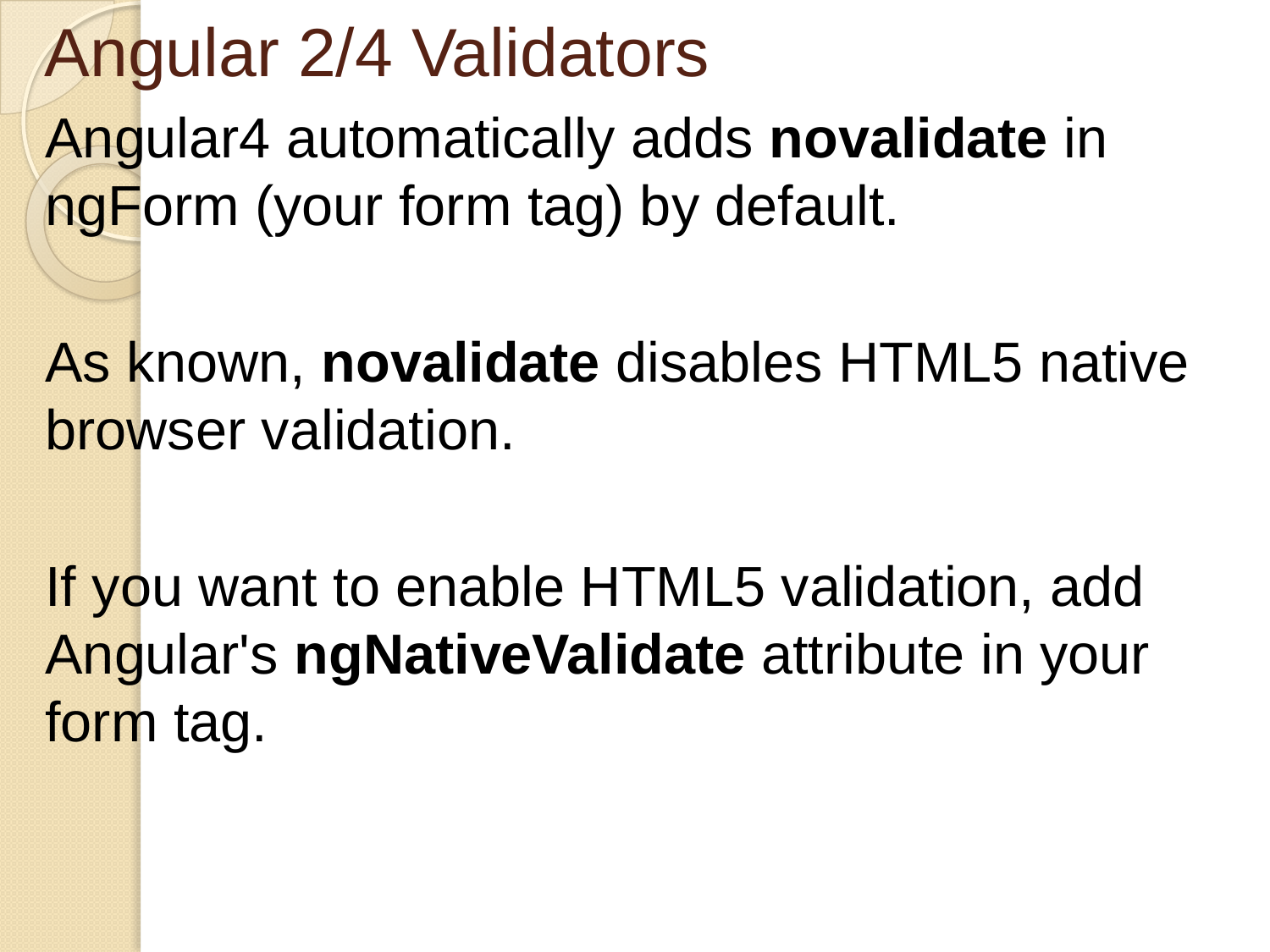

# Angular 2/4 Validators
Angular4 automatically adds novalidate in ngForm (your form tag) by default.

As known, novalidate disables HTML5 native browser validation.

If you want to enable HTML5 validation, add Angular's ngNativeValidate attribute in your form tag.